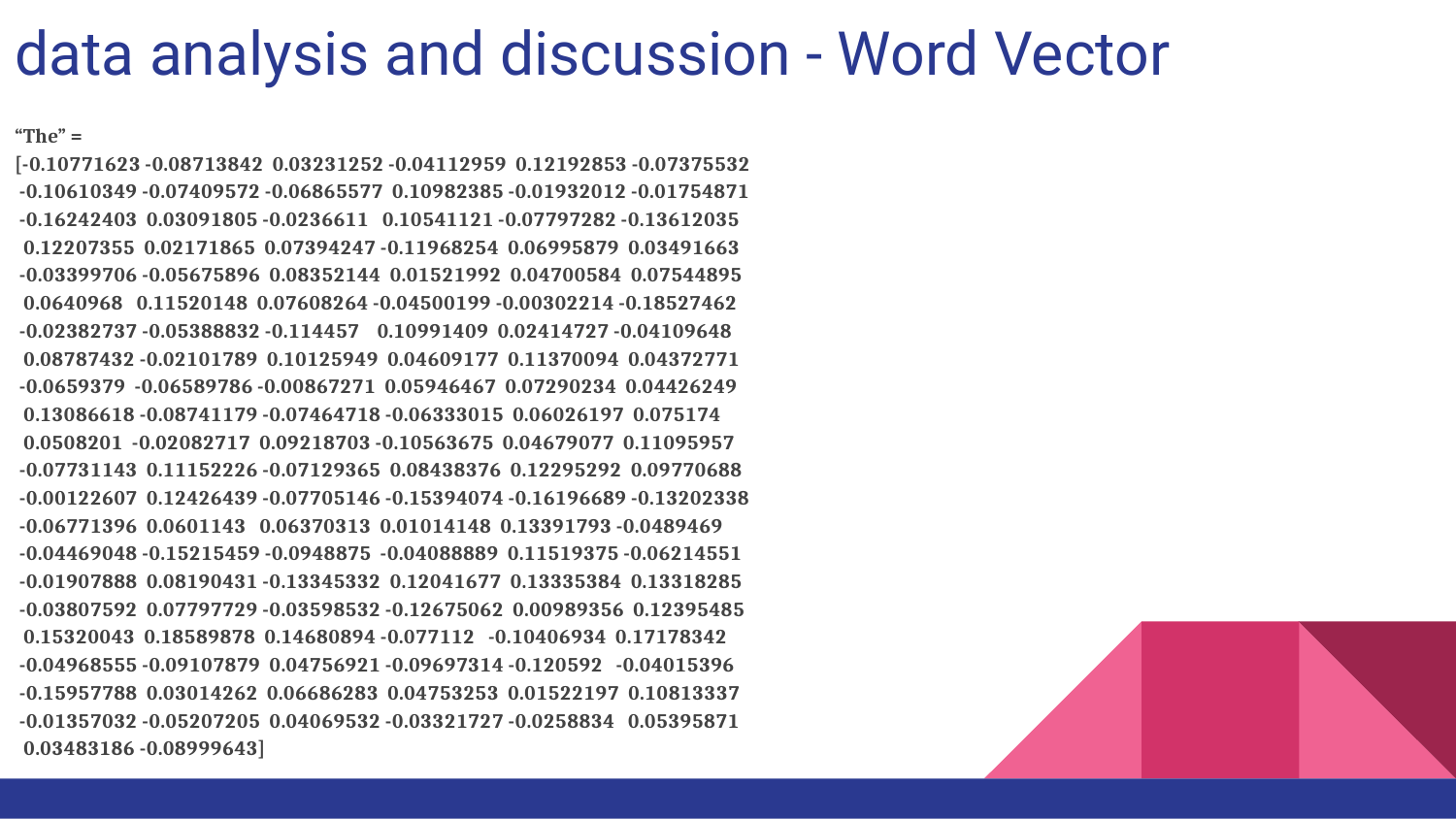

# data analysis and discussion - Word Vector
“The” =
[-0.10771623 -0.08713842  0.03231252 -0.04112959  0.12192853 -0.07375532
 -0.10610349 -0.07409572 -0.06865577  0.10982385 -0.01932012 -0.01754871
 -0.16242403  0.03091805 -0.0236611   0.10541121 -0.07797282 -0.13612035
  0.12207355  0.02171865  0.07394247 -0.11968254  0.06995879  0.03491663
 -0.03399706 -0.05675896  0.08352144  0.01521992  0.04700584  0.07544895
  0.0640968   0.11520148  0.07608264 -0.04500199 -0.00302214 -0.18527462
 -0.02382737 -0.05388832 -0.114457    0.10991409  0.02414727 -0.04109648
  0.08787432 -0.02101789  0.10125949  0.04609177  0.11370094  0.04372771
 -0.0659379  -0.06589786 -0.00867271  0.05946467  0.07290234  0.04426249
  0.13086618 -0.08741179 -0.07464718 -0.06333015  0.06026197  0.075174
  0.0508201  -0.02082717  0.09218703 -0.10563675  0.04679077  0.11095957
 -0.07731143  0.11152226 -0.07129365  0.08438376  0.12295292  0.09770688
 -0.00122607  0.12426439 -0.07705146 -0.15394074 -0.16196689 -0.13202338
 -0.06771396  0.0601143   0.06370313  0.01014148  0.13391793 -0.0489469
 -0.04469048 -0.15215459 -0.0948875  -0.04088889  0.11519375 -0.06214551
 -0.01907888  0.08190431 -0.13345332  0.12041677  0.13335384  0.13318285
 -0.03807592  0.07797729 -0.03598532 -0.12675062  0.00989356  0.12395485
  0.15320043  0.18589878  0.14680894 -0.077112   -0.10406934  0.17178342
 -0.04968555 -0.09107879  0.04756921 -0.09697314 -0.120592   -0.04015396
 -0.15957788  0.03014262  0.06686283  0.04753253  0.01522197  0.10813337
 -0.01357032 -0.05207205  0.04069532 -0.03321727 -0.0258834   0.05395871
  0.03483186 -0.08999643]